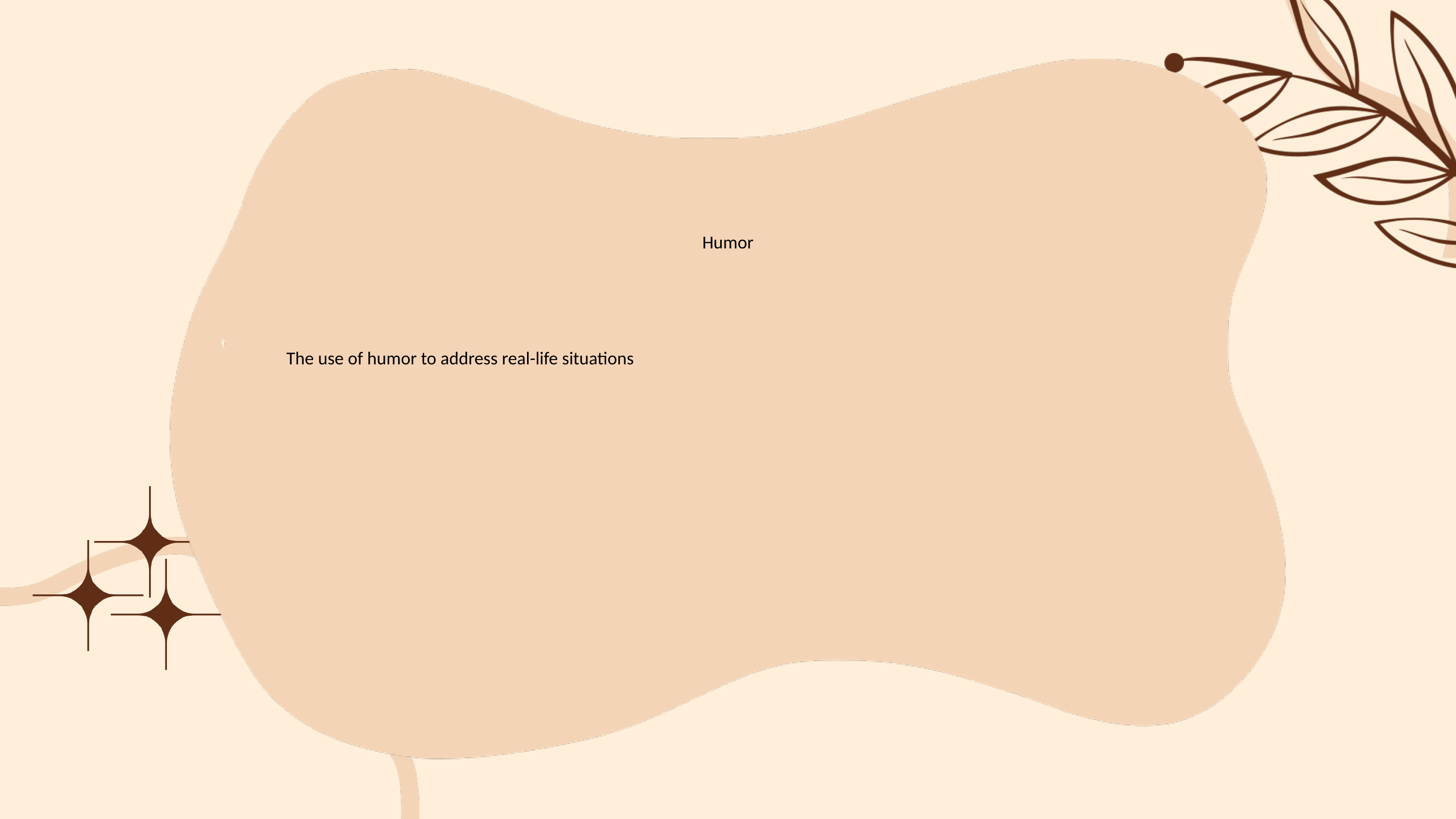

#

Humor
The use of humor to address real-life situations